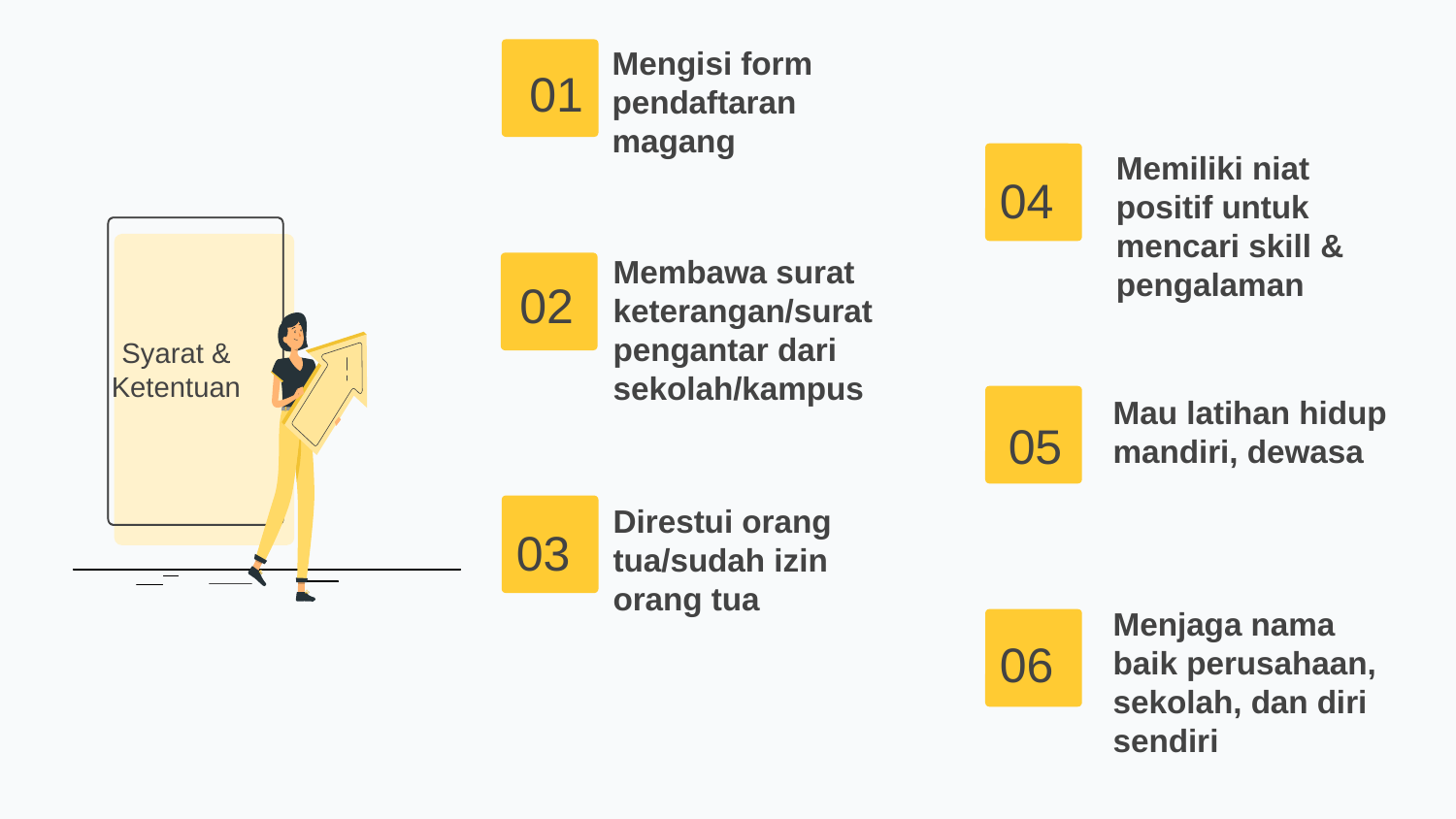

Mengisi form pendaftaran magang

# 01
Memiliki niat positif untuk mencari skill & pengalaman

04

Membawa surat keterangan/surat pengantar dari sekolah/kampus

Syarat &
Ketentuan
02
Mau latihan hidup mandiri, dewasa

05
Direstui orang tua/sudah izin orang tua

Menjaga nama baik perusahaan, sekolah, dan diri sendiri
03

06